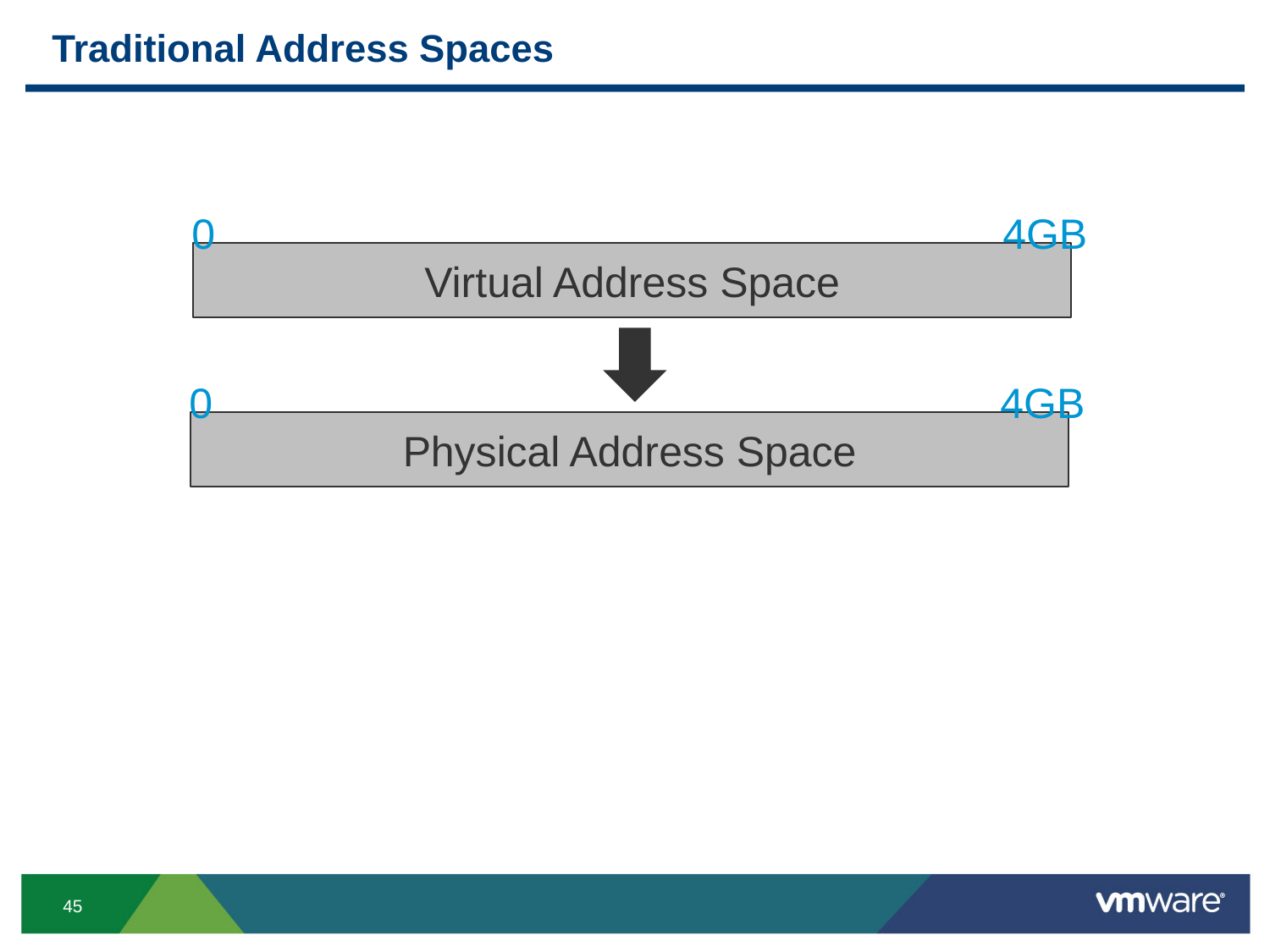

# Traditional Address Spaces
0
4GB
Virtual Address Space

0
4GB
Physical Address Space